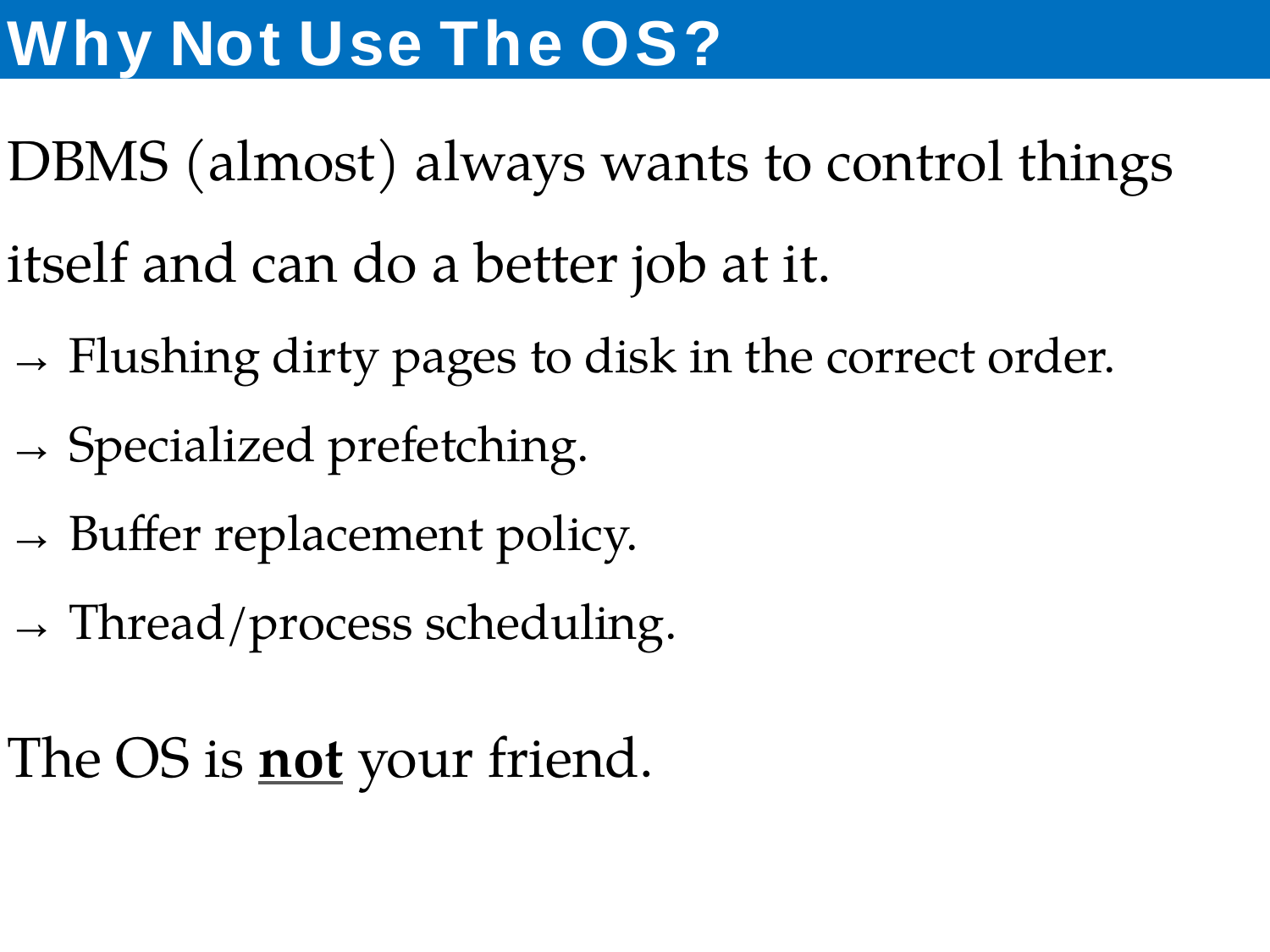

# Why Not Use The OS?
DBMS (almost) always wants to control things  itself and can do a better job at it.
→ Flushing dirty pages to disk in the correct order.
→ Specialized prefetching.
→ Buffer replacement policy.
→ Thread/process scheduling.
The OS is not your friend.